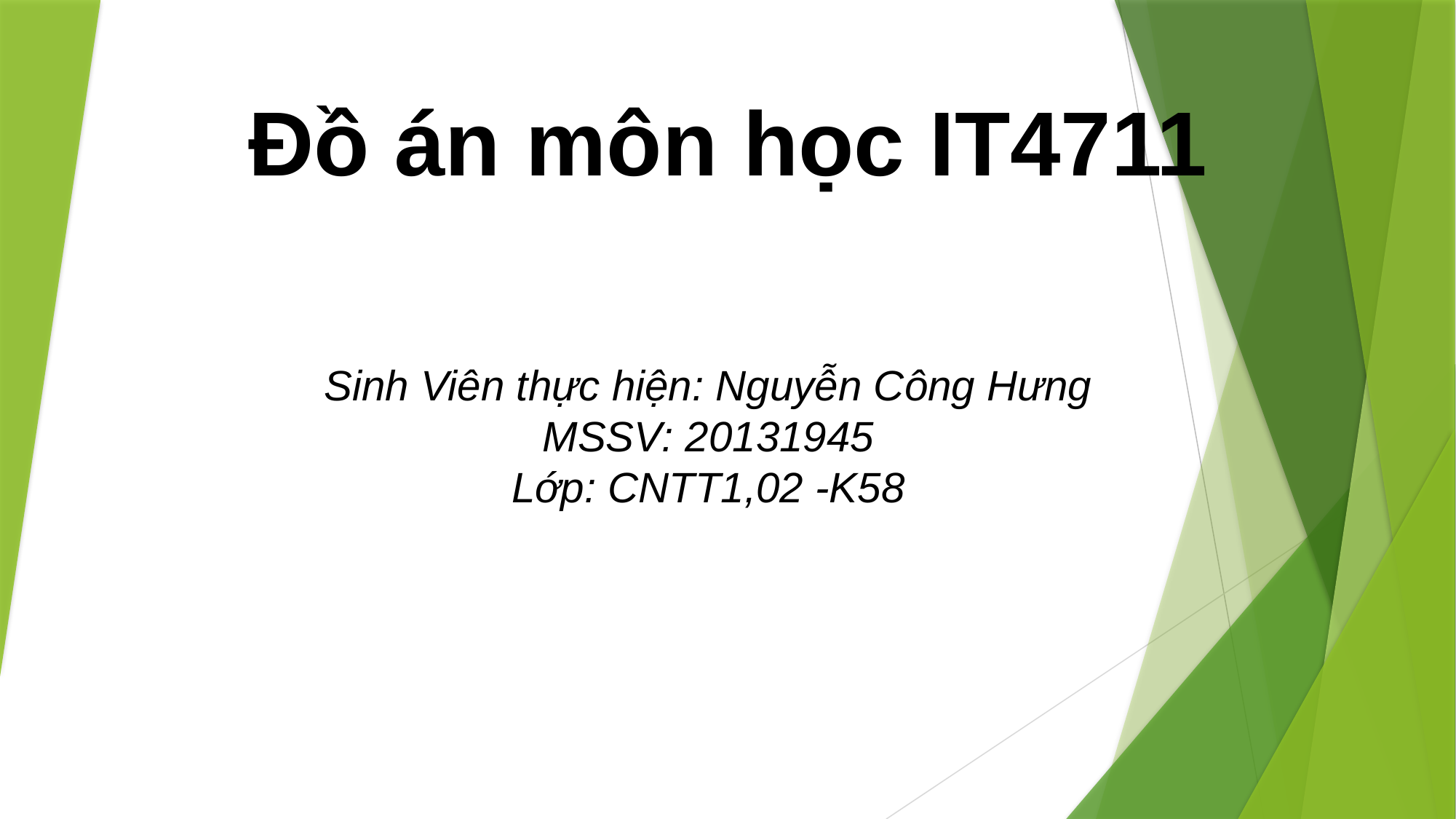

Đồ án môn học IT4711
Sinh Viên thực hiện: Nguyễn Công Hưng
MSSV: 20131945
Lớp: CNTT1,02 -K58